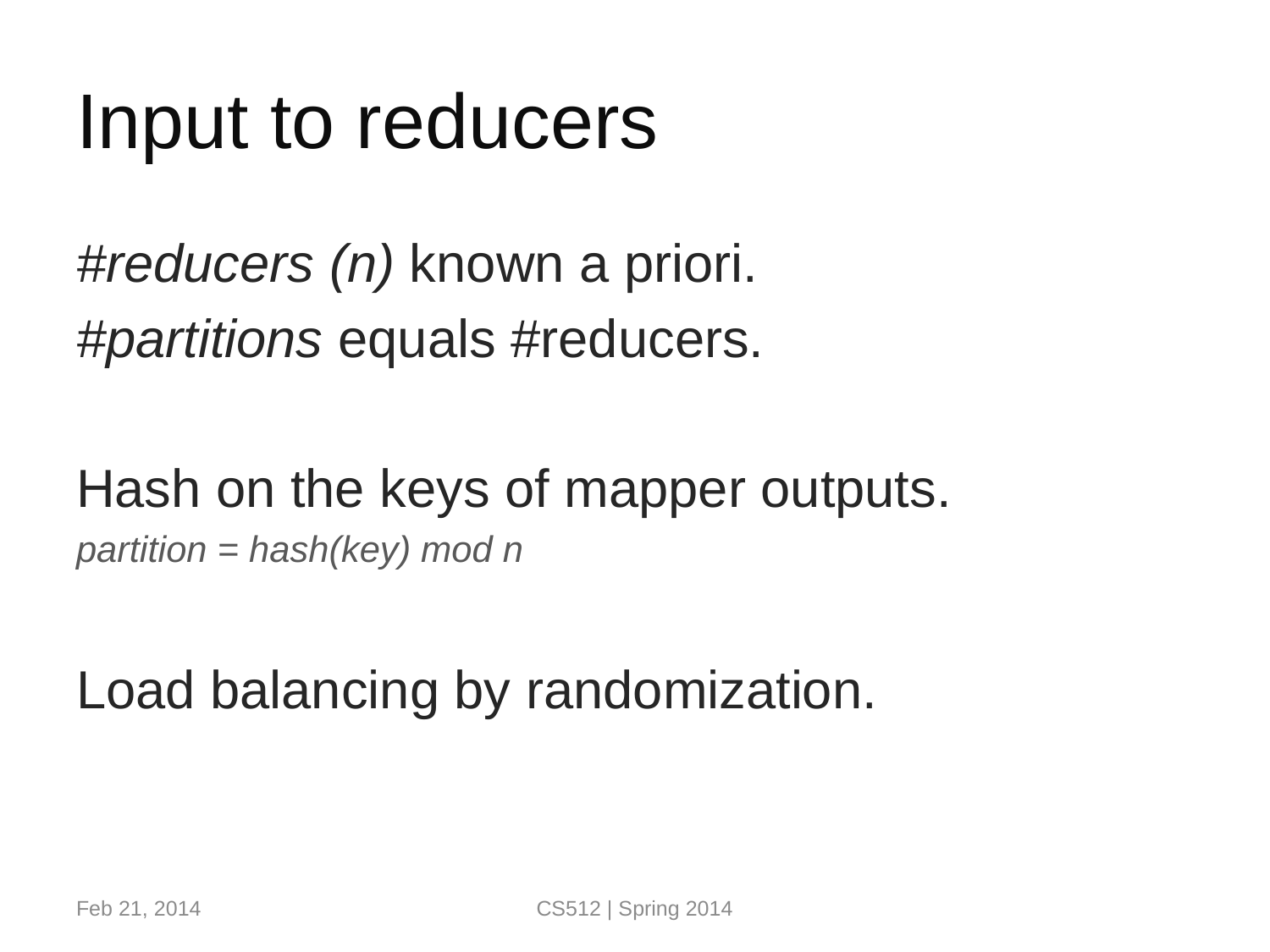

# Input to reducers
#reducers (n) known a priori.
#partitions equals #reducers.

Hash on the keys of mapper outputs.
partition = hash(key) mod n

Load balancing by randomization.

Feb 21, 2014
CS512 | Spring 2014